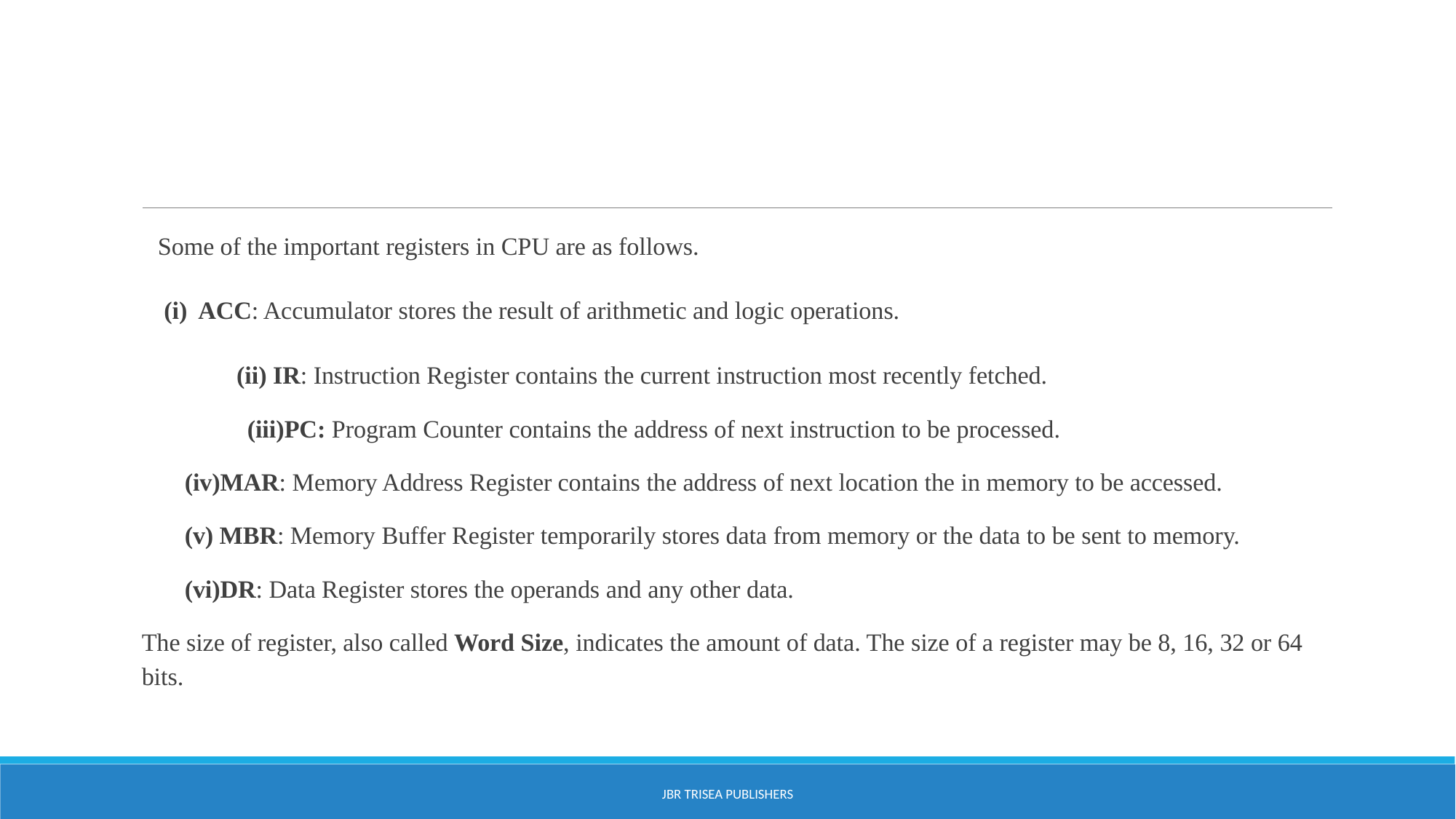

#
Some of the important registers in CPU are as follows.
 (i)  ACC: Accumulator stores the result of arithmetic and logic operations.
(ii) IR: Instruction Register contains the current instruction most recently fetched.
(iii)PC: Program Counter contains the address of next instruction to be processed.
(iv)MAR: Memory Address Register contains the address of next location the in memory to be accessed.
(v) MBR: Memory Buffer Register temporarily stores data from memory or the data to be sent to memory.
(vi)DR: Data Register stores the operands and any other data.
The size of register, also called Word Size, indicates the amount of data. The size of a register may be 8, 16, 32 or 64 bits.

JBR Trisea Publishers